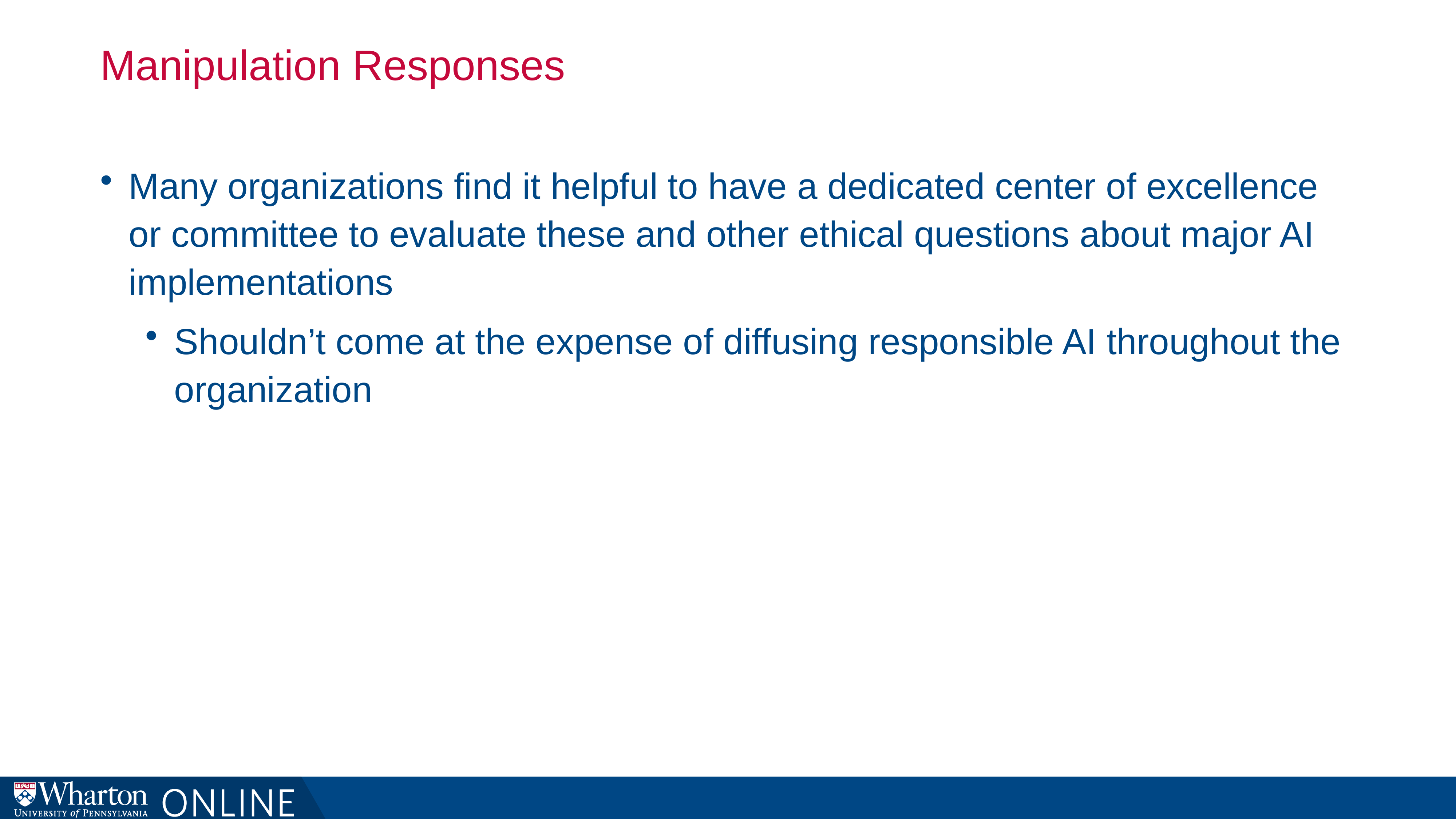

# Manipulation Responses
Many organizations find it helpful to have a dedicated center of excellence or committee to evaluate these and other ethical questions about major AI implementations
Shouldn’t come at the expense of diffusing responsible AI throughout the organization